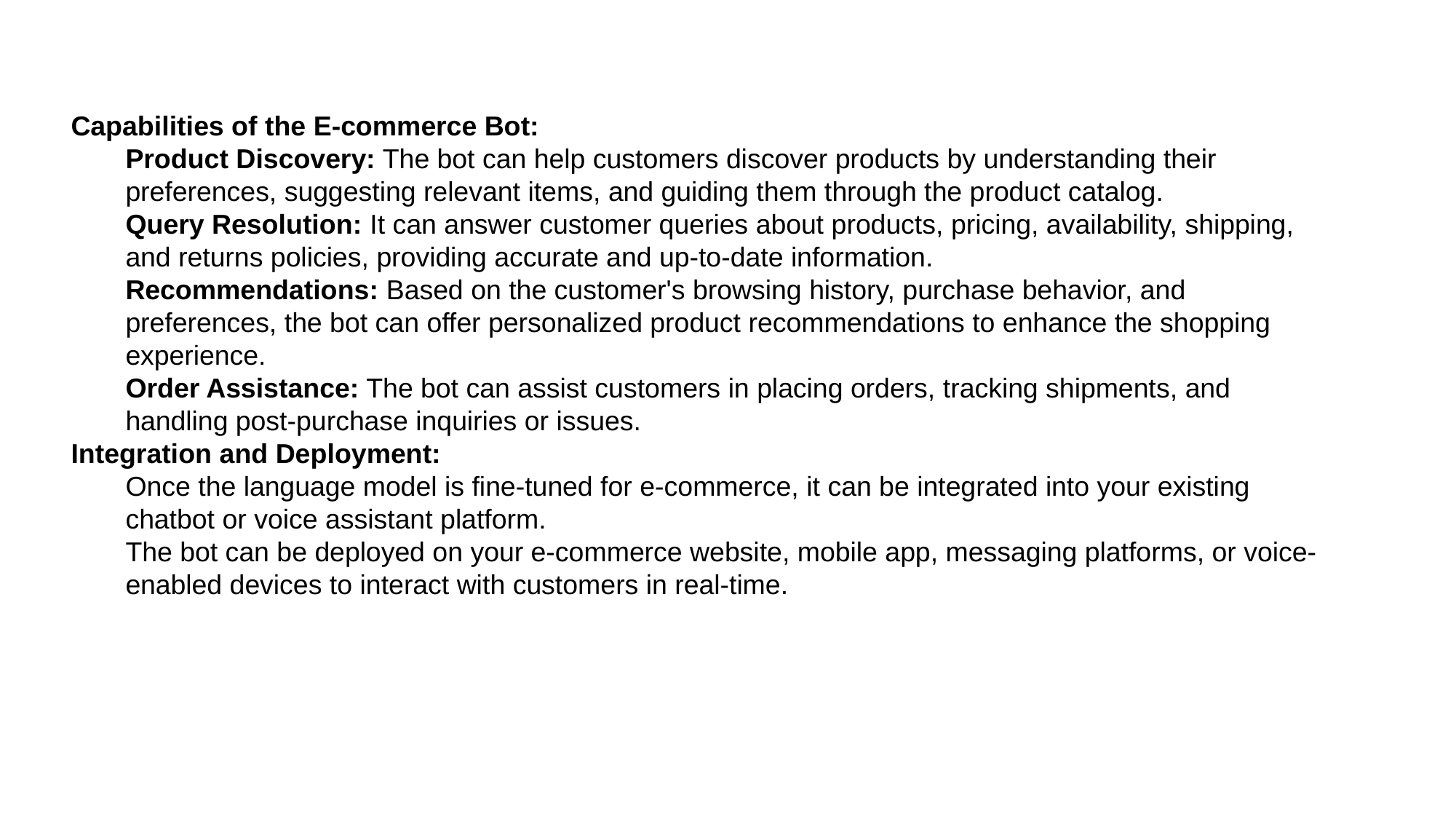

Capabilities of the E-commerce Bot:
Product Discovery: The bot can help customers discover products by understanding their preferences, suggesting relevant items, and guiding them through the product catalog.
Query Resolution: It can answer customer queries about products, pricing, availability, shipping, and returns policies, providing accurate and up-to-date information.
Recommendations: Based on the customer's browsing history, purchase behavior, and preferences, the bot can offer personalized product recommendations to enhance the shopping experience.
Order Assistance: The bot can assist customers in placing orders, tracking shipments, and handling post-purchase inquiries or issues.
Integration and Deployment:
Once the language model is fine-tuned for e-commerce, it can be integrated into your existing chatbot or voice assistant platform.
The bot can be deployed on your e-commerce website, mobile app, messaging platforms, or voice-enabled devices to interact with customers in real-time.